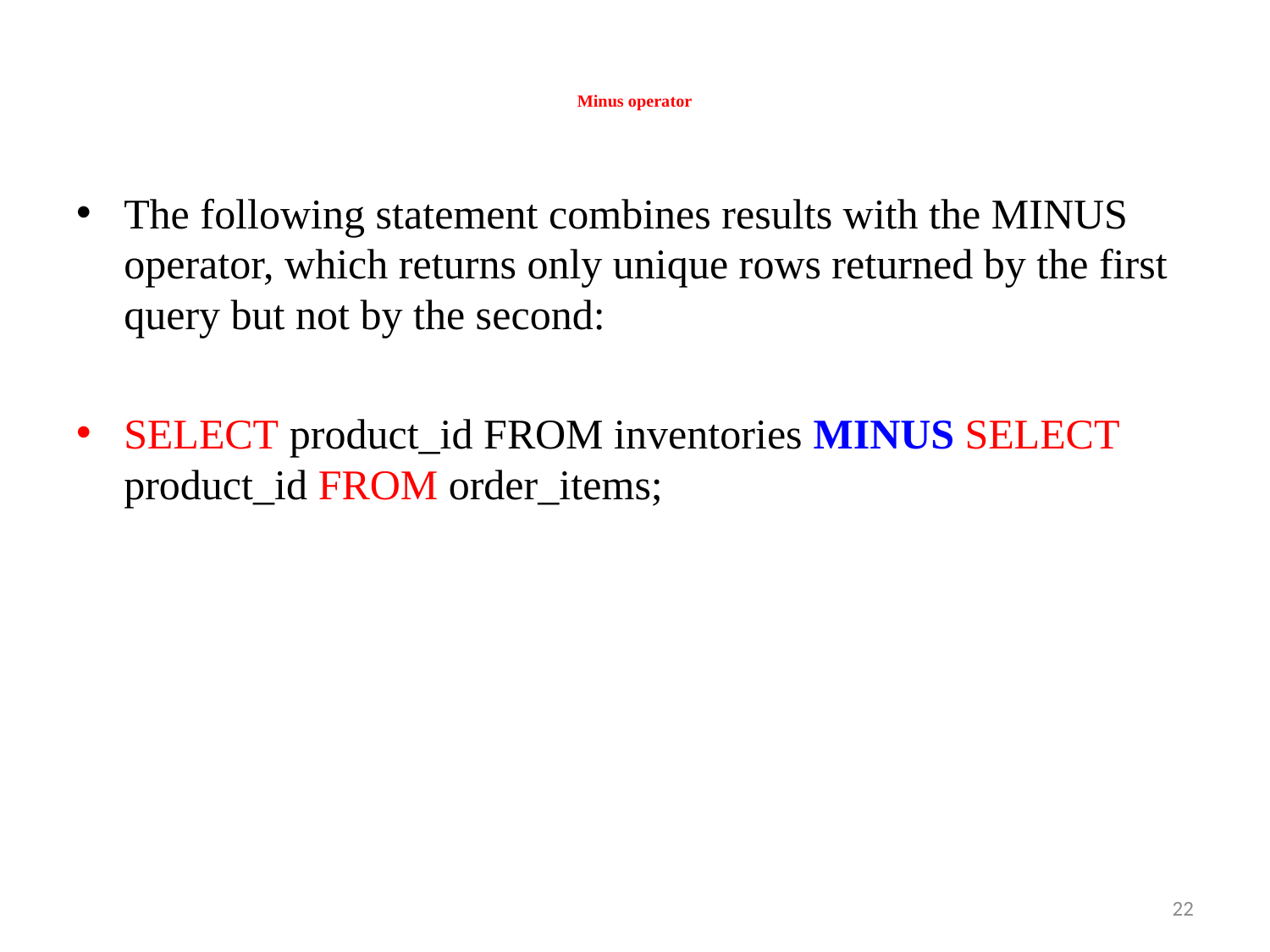

# Minus operator
The following statement combines results with the MINUS operator, which returns only unique rows returned by the first query but not by the second:

SELECT product_id FROM inventories MINUS SELECT product_id FROM order_items;
22